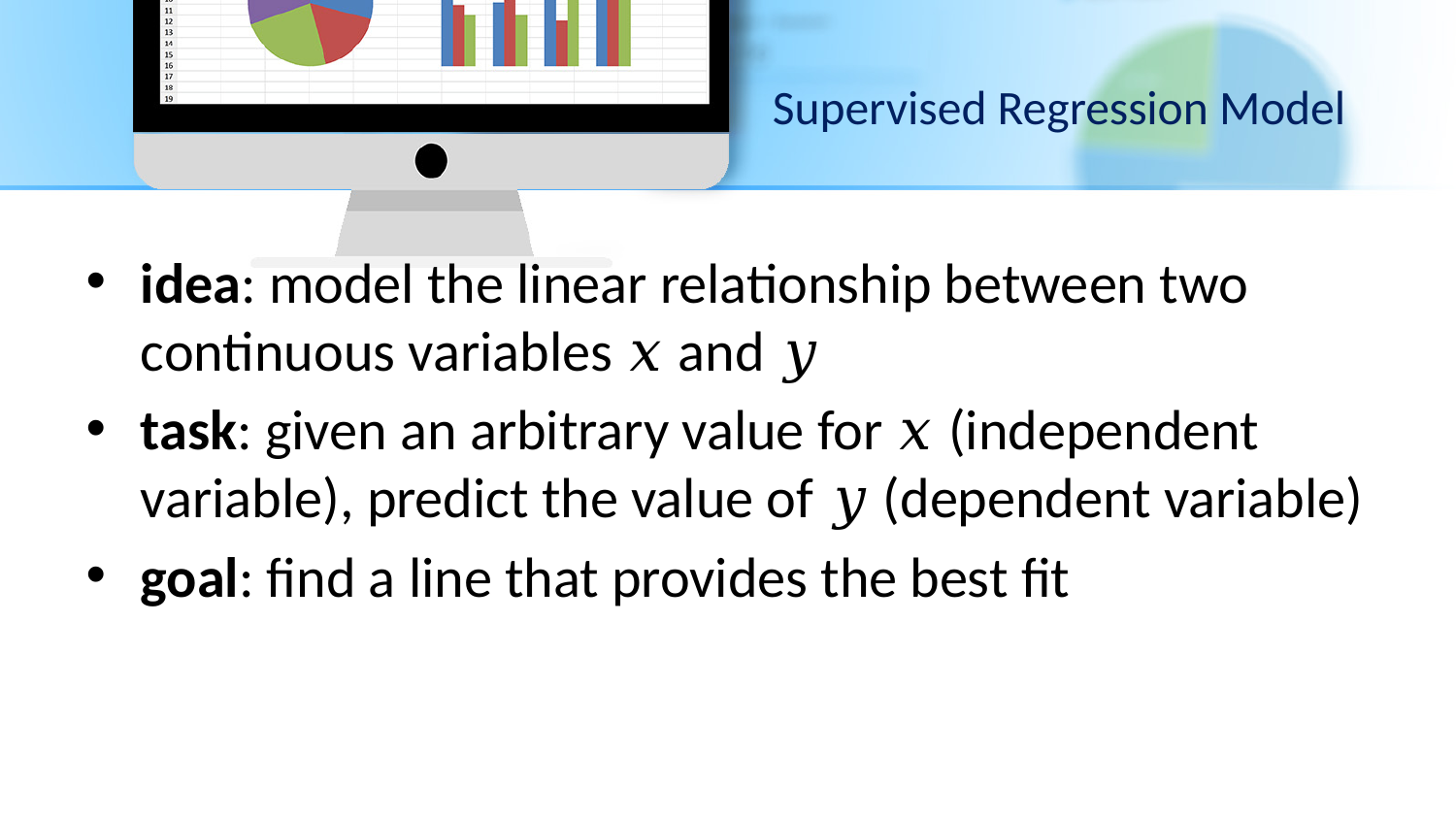

# Supervised Regression Model
idea: model the linear relationship between two continuous variables 𝑥 and 𝑦
task: given an arbitrary value for 𝑥 (independent variable), predict the value of 𝑦 (dependent variable)
goal: find a line that provides the best fit